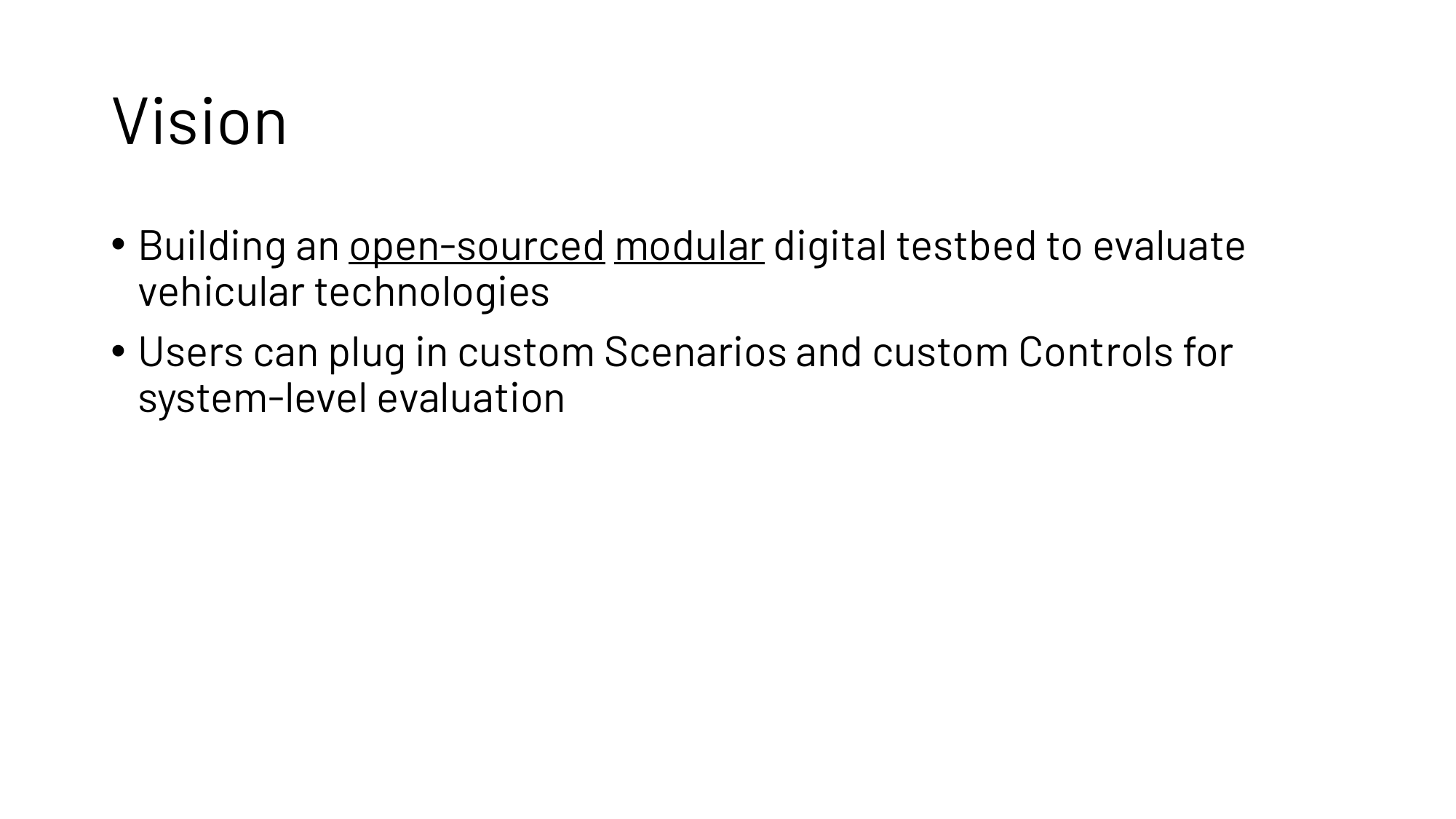

# Vision
Building an open-sourced modular digital testbed to evaluate vehicular technologies
Users can plug in custom Scenarios and custom Controls for system-level evaluation